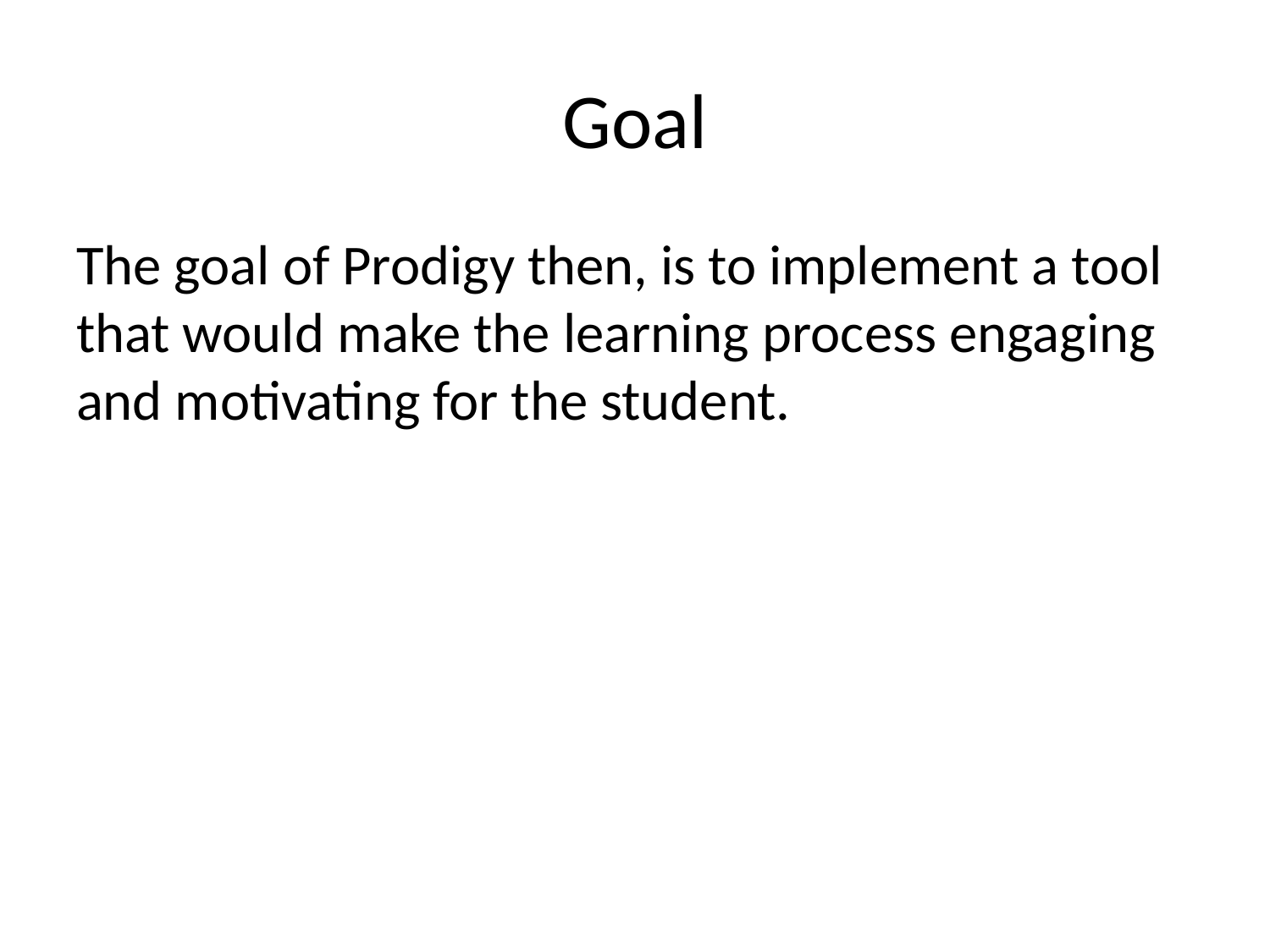

# Goal
The goal of Prodigy then, is to implement a tool that would make the learning process engaging and motivating for the student.